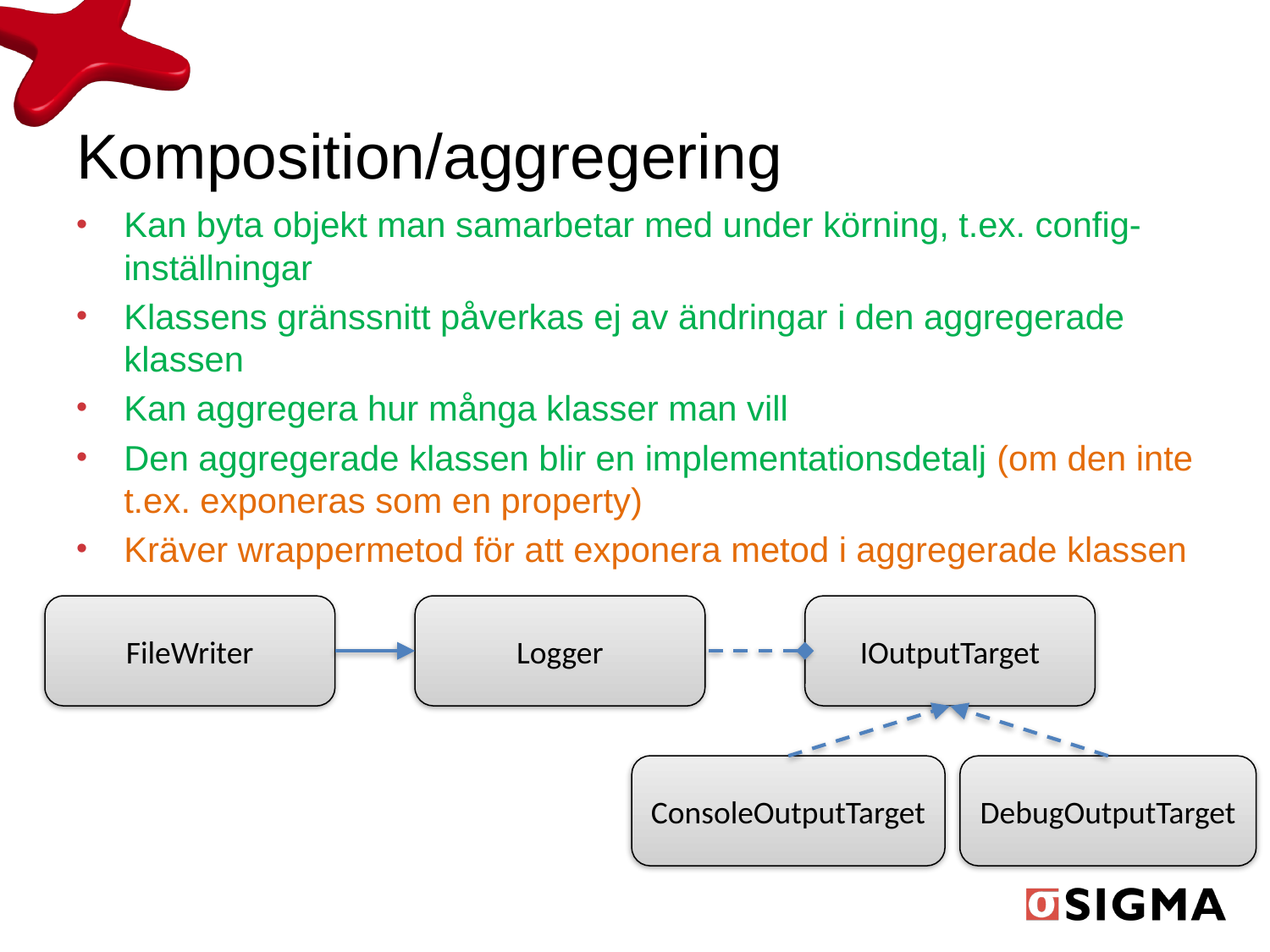

# Komposition/aggregering
Kan byta objekt man samarbetar med under körning, t.ex. config-inställningar
Klassens gränssnitt påverkas ej av ändringar i den aggregerade klassen
Kan aggregera hur många klasser man vill
Den aggregerade klassen blir en implementationsdetalj (om den inte t.ex. exponeras som en property)
Kräver wrappermetod för att exponera metod i aggregerade klassen

FileWriter
Logger
IOutputTarget
ConsoleOutputTarget
DebugOutputTarget